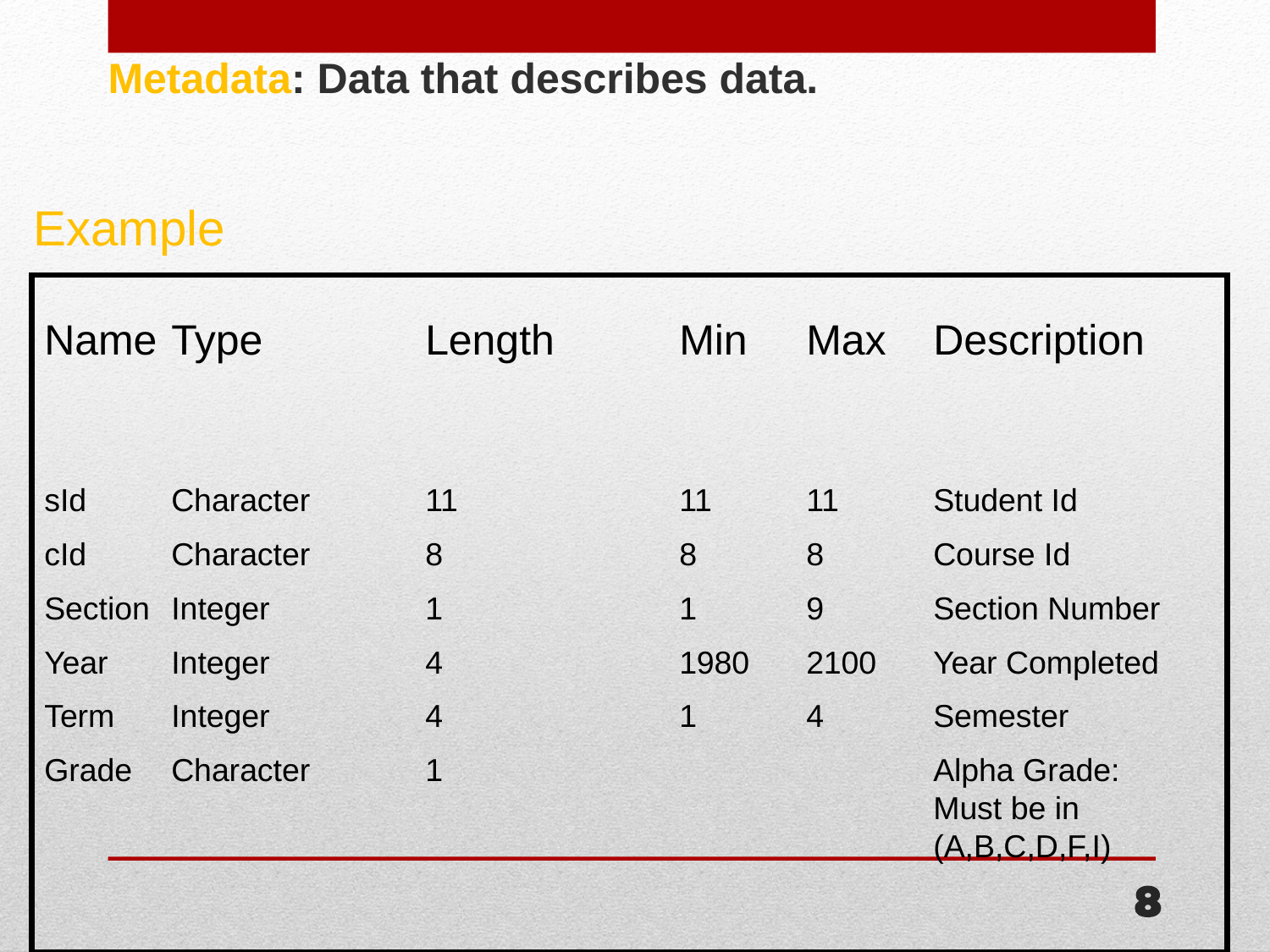

Metadata: Data that describes data.

Example

Name	Type		Length	Min	Max	Description
sId	Character	11		11  	11	Student Id
cId	Character	8 		8	8	Course Id
Section	Integer		1    		1	9	Section Number
Year	Integer		4		1980	2100	Year Completed
Term	Integer		4		1	4	Semester
Grade	Character	1				Alpha Grade: 								Must be in 								(A,B,C,D,F,I)
8